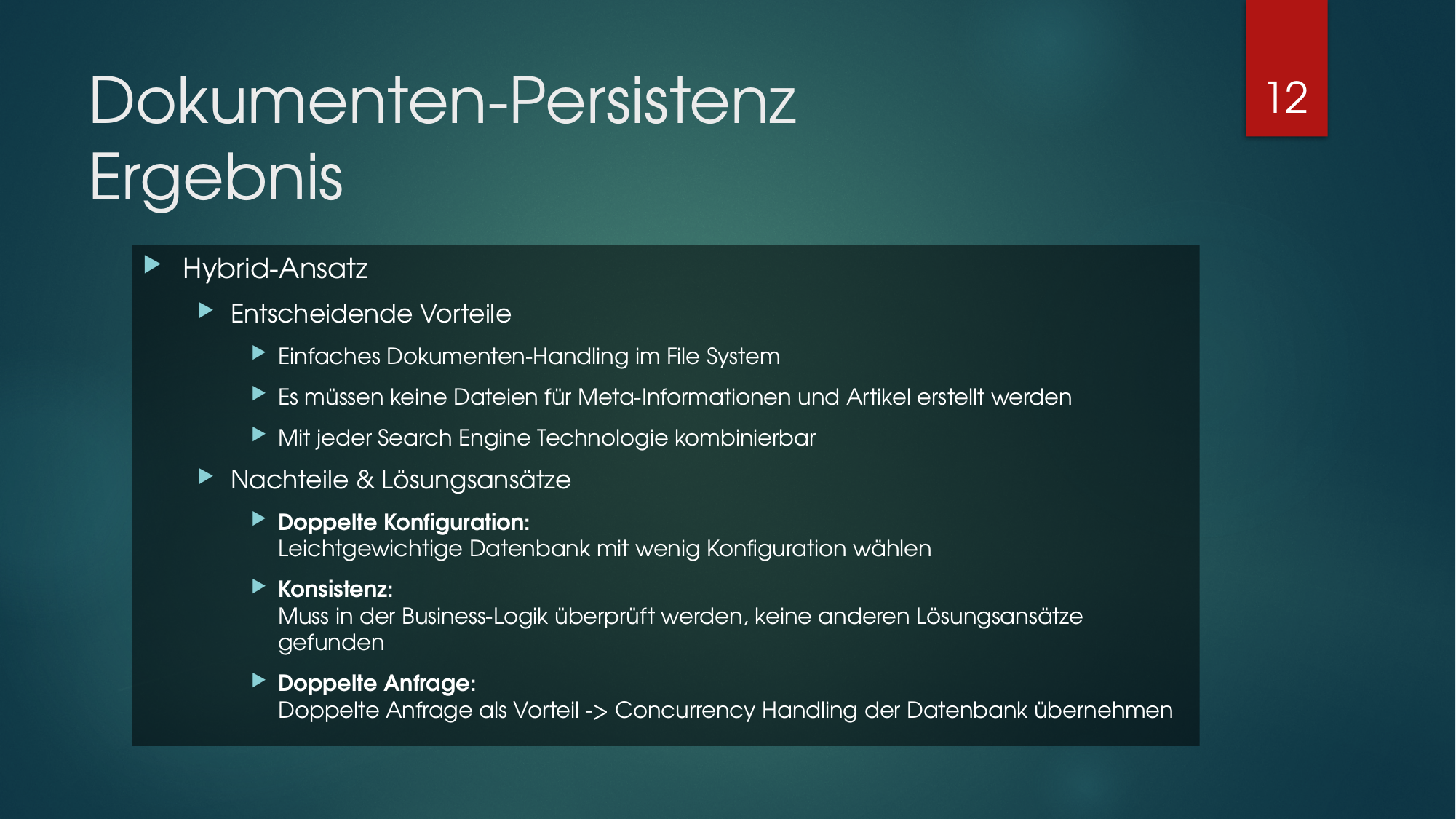

12
# Dokumenten-Persistenz Ergebnis
Hybrid-Ansatz
Entscheidende Vorteile
Einfaches Dokumenten-Handling im File System
Es müssen keine Dateien für Meta-Informationen und Artikel erstellt werden
Mit jeder Search Engine Technologie kombinierbar
Nachteile & Lösungsansätze
Doppelte Konfiguration:
Leichtgewichtige Datenbank mit wenig Konfiguration wählen
Konsistenz:
Muss in der Business-Logik überprüft werden, keine anderen Lösungsansätze gefunden
Doppelte Anfrage:
Doppelte Anfrage als Vorteil -> Concurrency Handling der Datenbank übernehmen